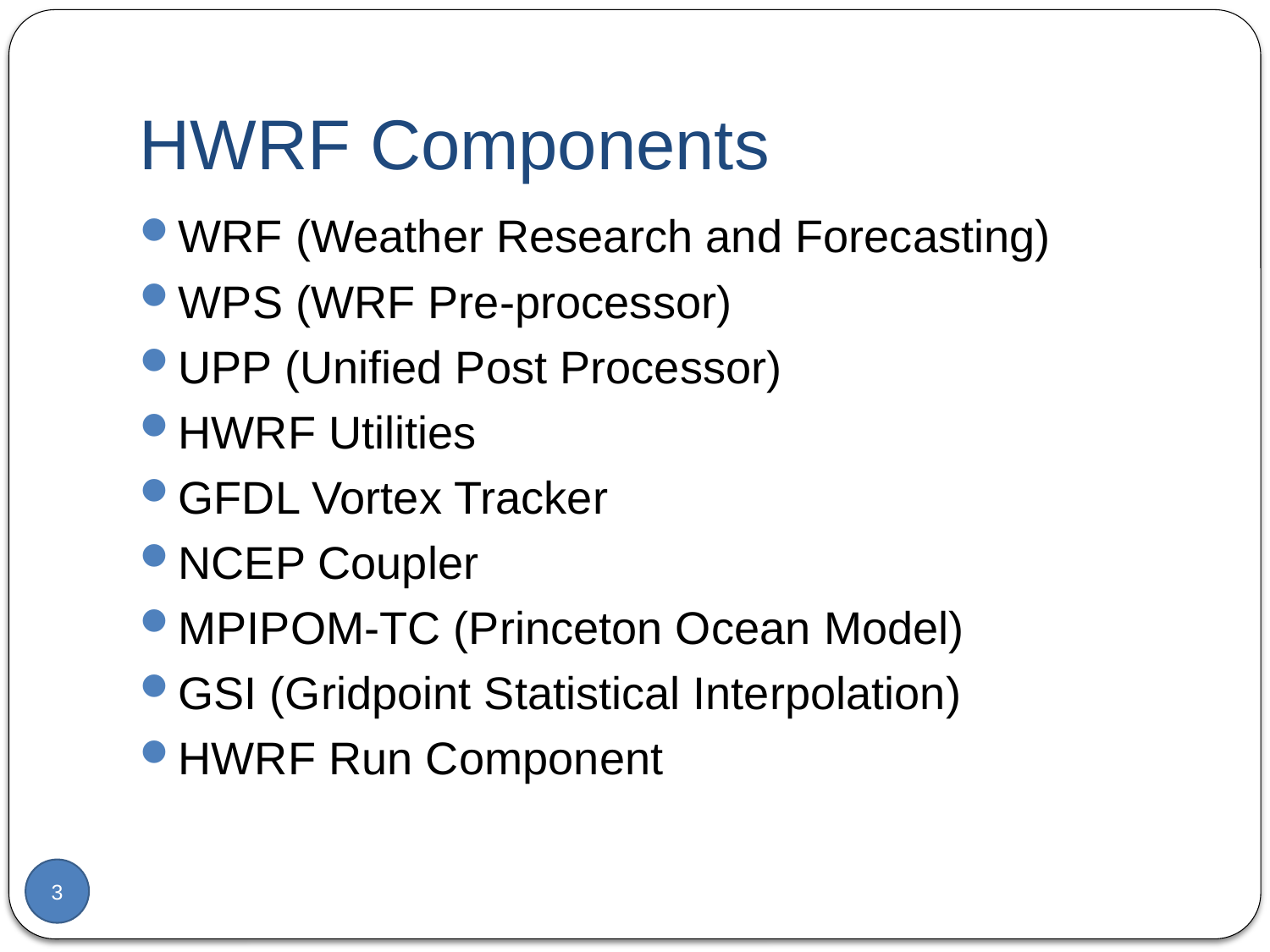

# HWRF Components
WRF (Weather Research and Forecasting)
WPS (WRF Pre-processor)
UPP (Unified Post Processor)
HWRF Utilities
GFDL Vortex Tracker
NCEP Coupler
MPIPOM-TC (Princeton Ocean Model)
GSI (Gridpoint Statistical Interpolation)
HWRF Run Component